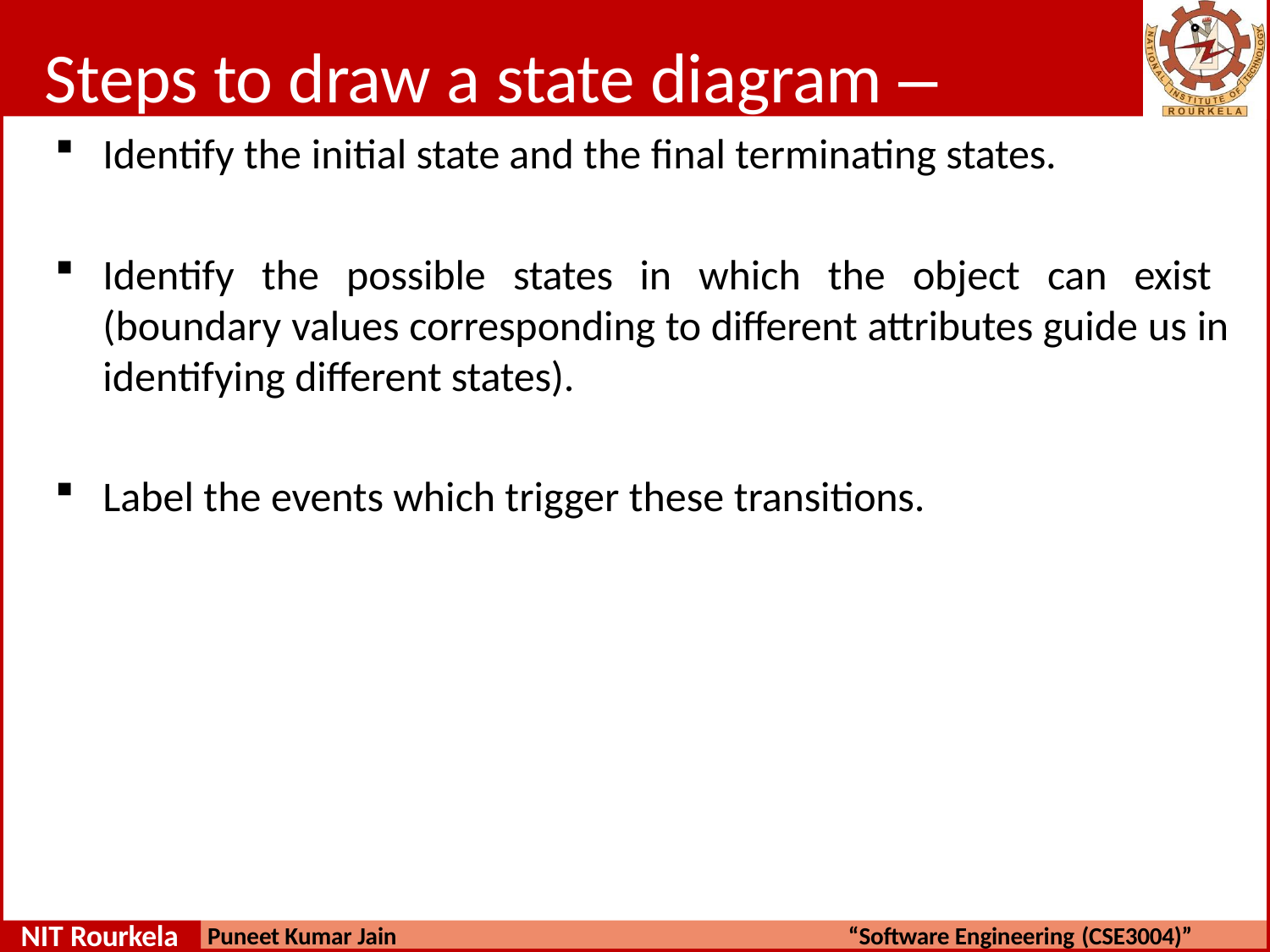

# Steps to draw a state diagram –
Identify the initial state and the final terminating states.

Identify the possible states in which the object can exist  (boundary values corresponding to different attributes guide us in  identifying different states).

Label the events which trigger these transitions.
NIT Rourkela
Puneet Kumar Jain
“Software Engineering (CSE3004)”